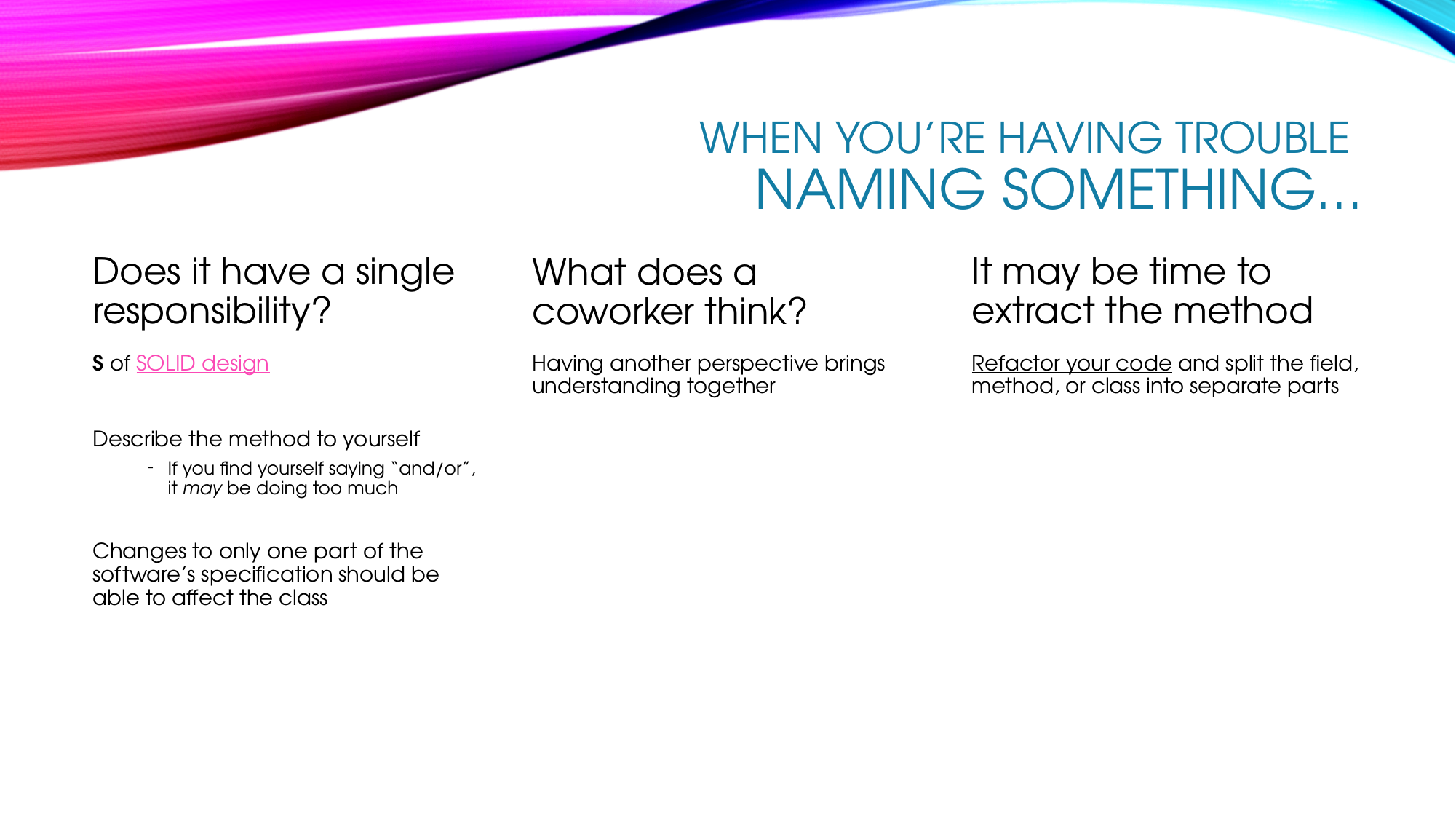

# WHEN YOU’RE HAVING TROUBLE NAMING SOMETHING…
It may be time to extract the method
What does a coworker think?
Does it have a single responsibility?
Having another perspective brings understanding together
S of SOLID design

Describe the method to yourself
If you find yourself saying “and/or”, it may be doing too much

Changes to only one part of the software’s specification should be able to affect the class
Refactor your code and split the field, method, or class into separate parts